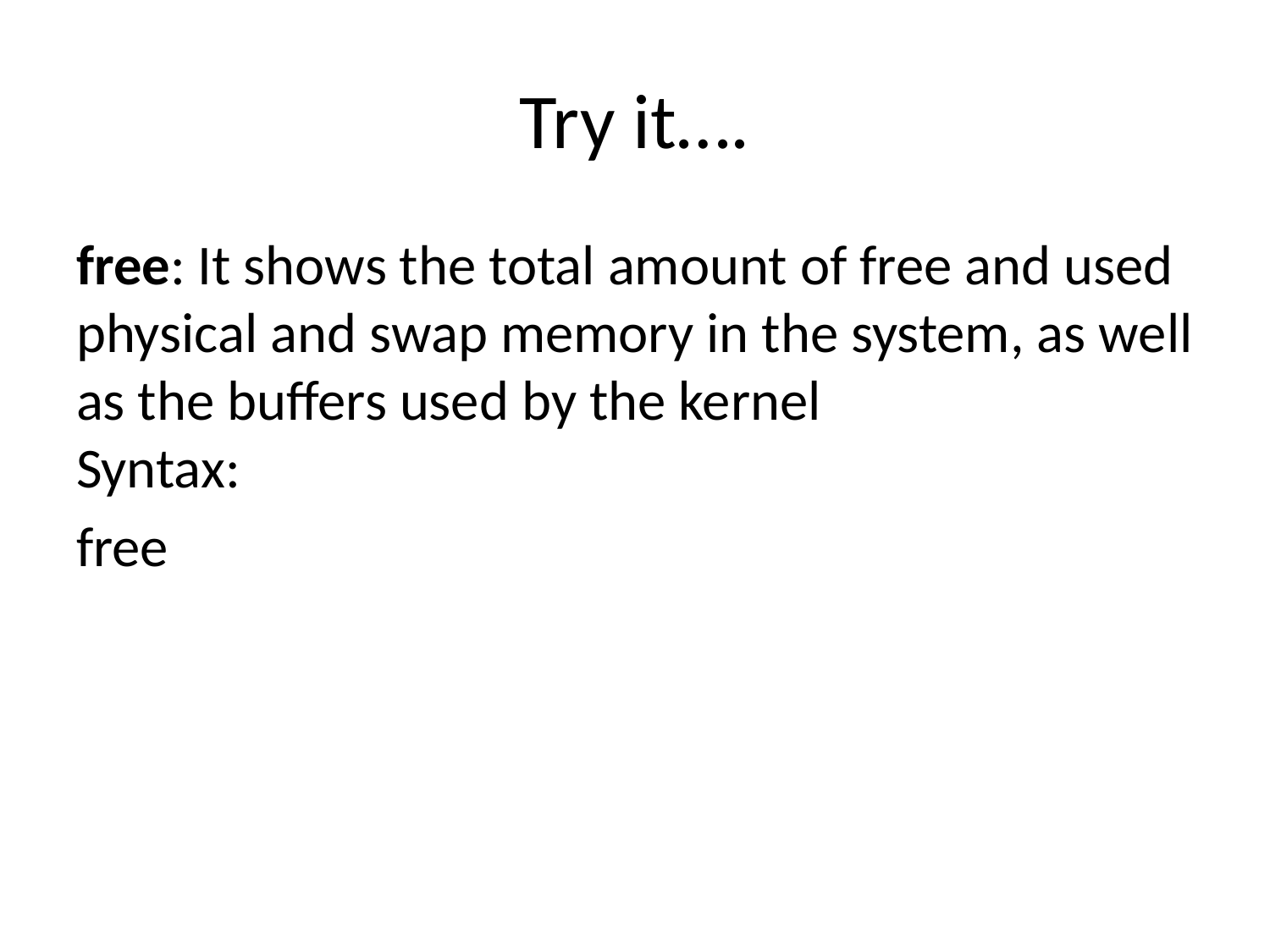

# Try it….
free: It shows the total amount of free and used physical and swap memory in the system, as well as the buffers used by the kernel
Syntax:
free